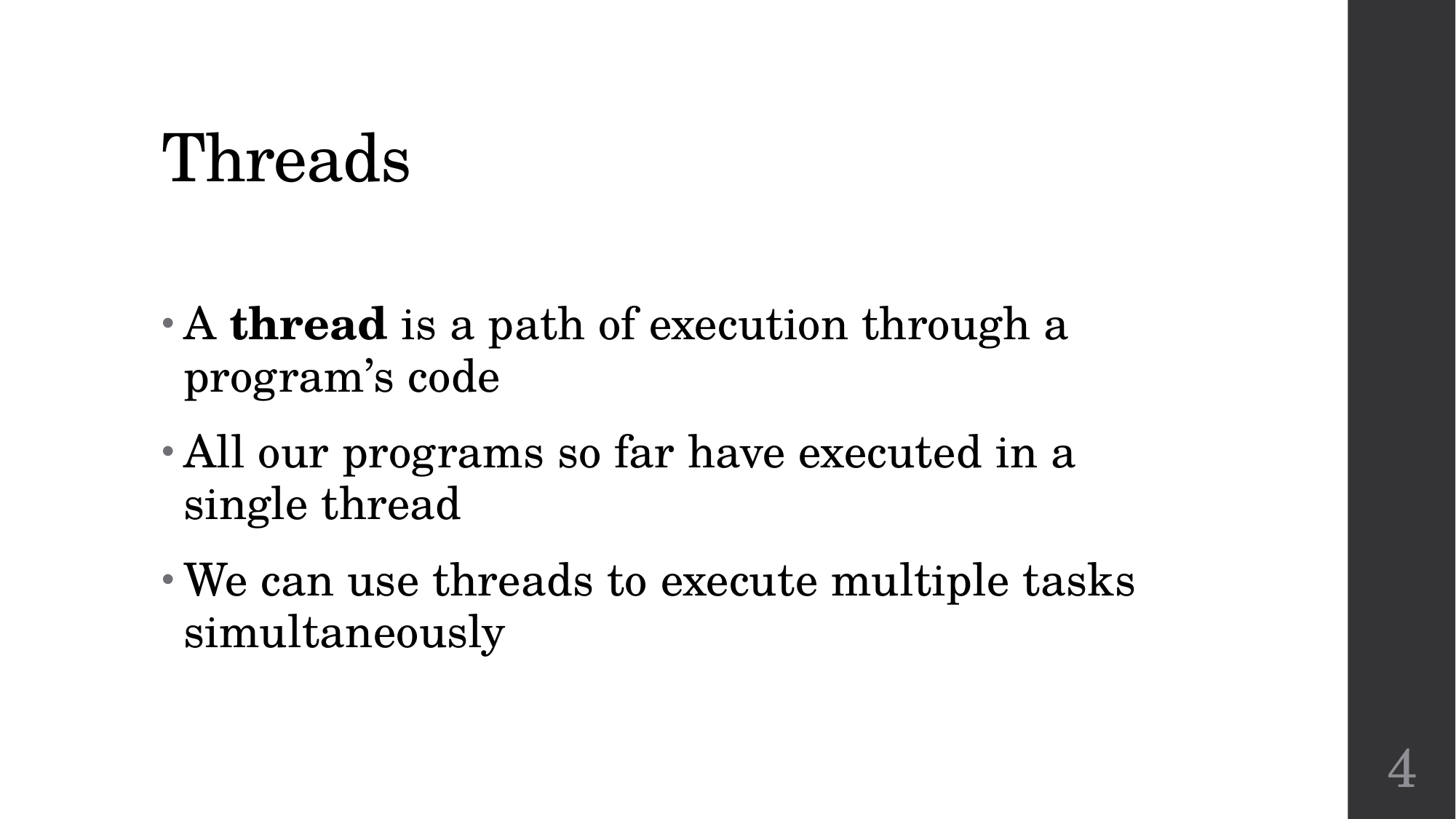

# Threads
A thread is a path of execution through a program’s code
All our programs so far have executed in a single thread
We can use threads to execute multiple tasks simultaneously
4